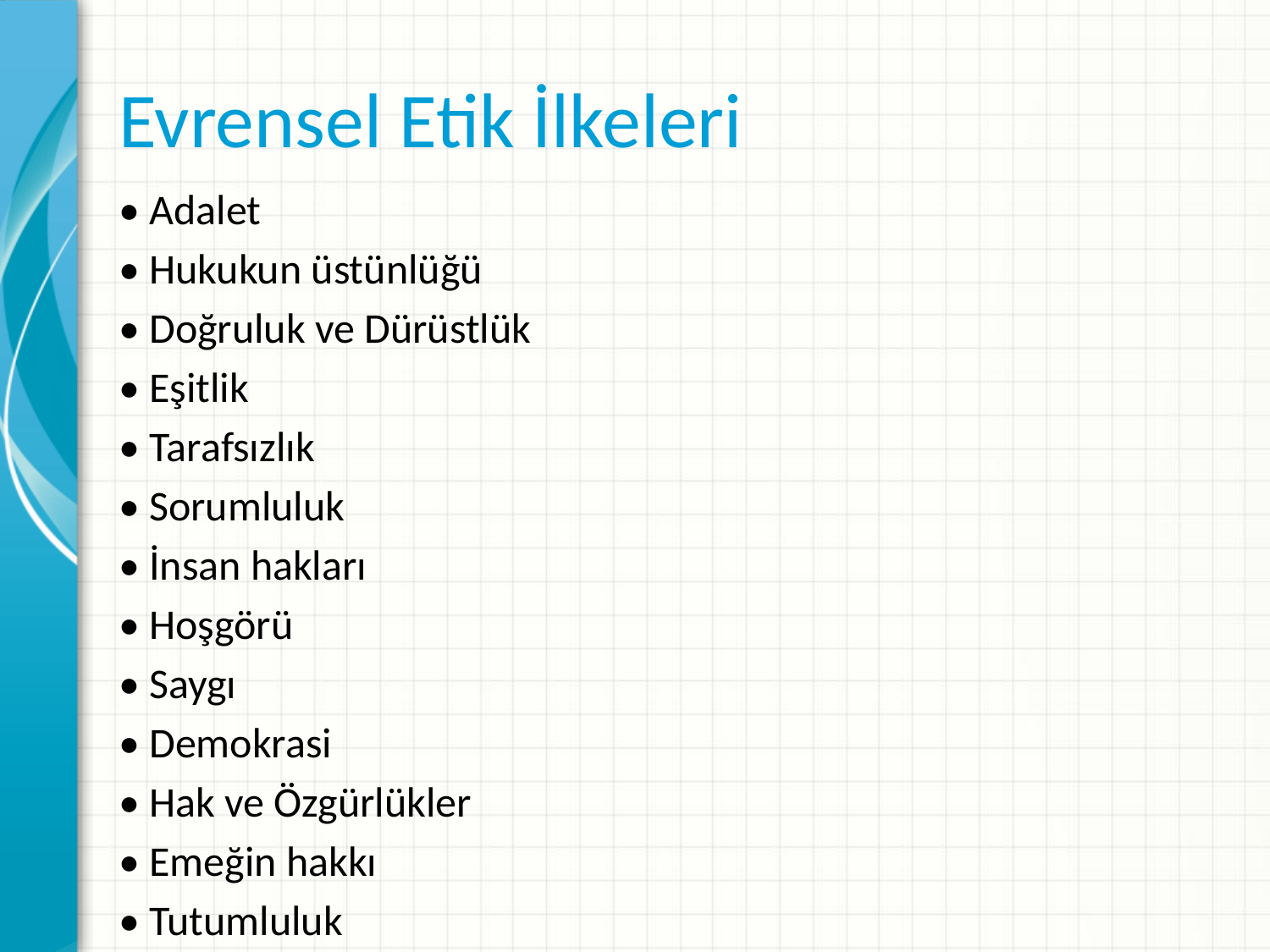

# Evrensel Etik İlkeleri
• Adalet
• Hukukun üstünlüğü
• Doğruluk ve Dürüstlük
• Eşitlik
• Tarafsızlık
• Sorumluluk
• İnsan hakları
• Hoşgörü
• Saygı
• Demokrasi
• Hak ve Özgürlükler
• Emeğin hakkı
• Tutumluluk